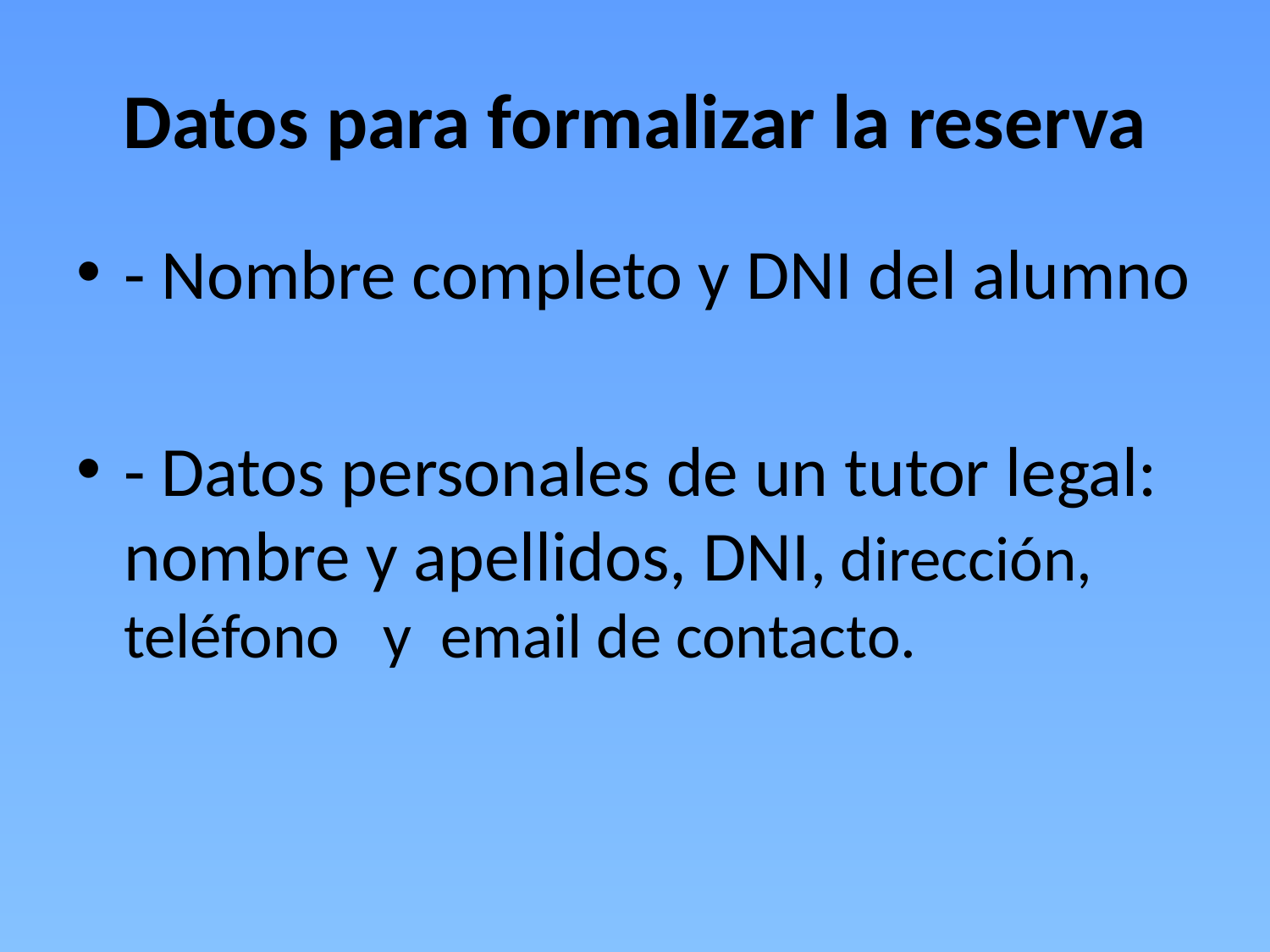

# Datos para formalizar la reserva
- Nombre completo y DNI del alumno

- Datos personales de un tutor legal: nombre y apellidos, DNI, dirección, teléfono   y  email de contacto.